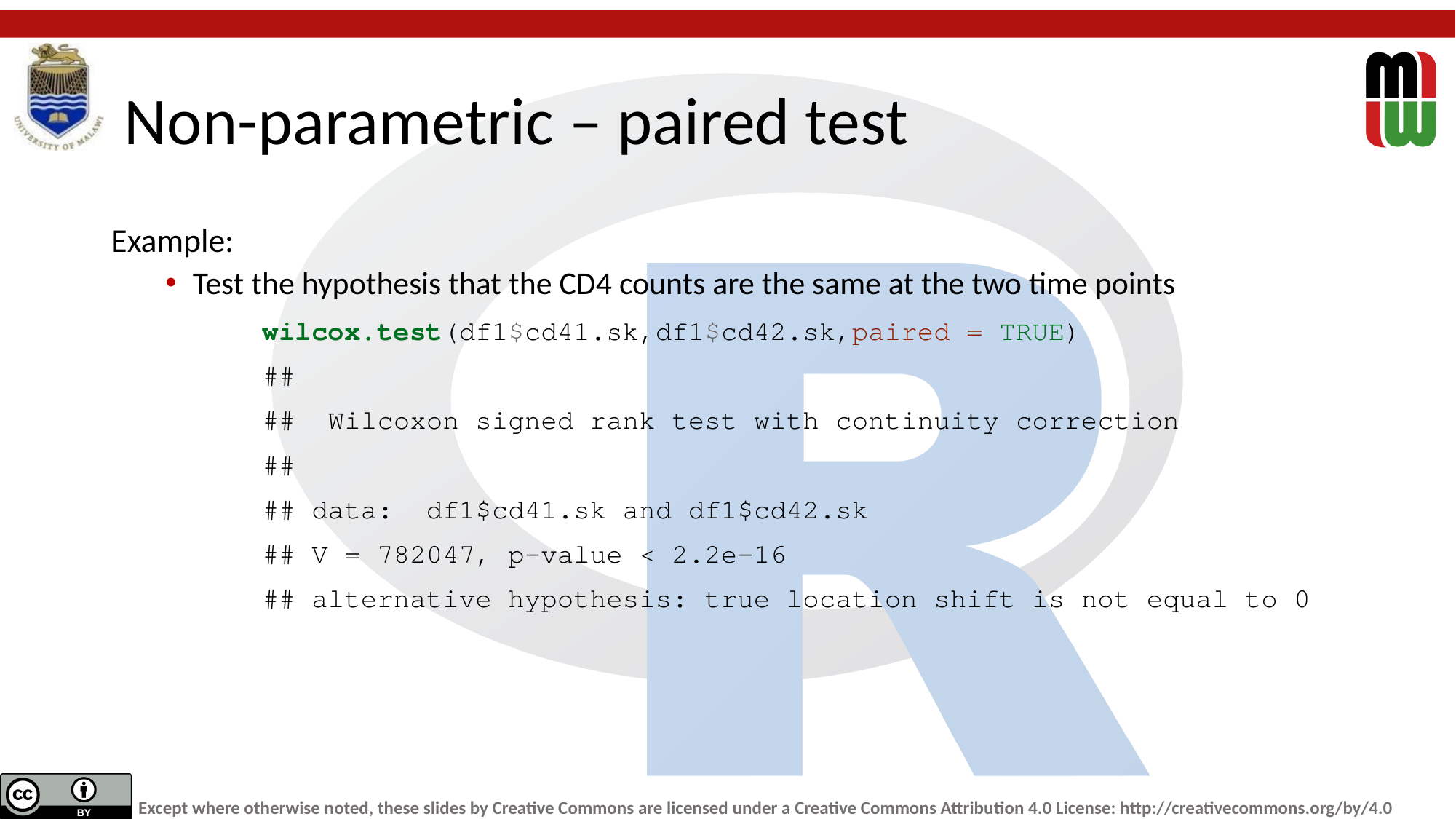

# Non-parametric – paired test
Example:
Test the hypothesis that the CD4 counts are the same at the two time points
wilcox.test(df1$cd41.sk,df1$cd42.sk,paired = TRUE)
##
##  Wilcoxon signed rank test with continuity correction
##
## data:  df1$cd41.sk and df1$cd42.sk
## V = 782047, p-value < 2.2e-16
## alternative hypothesis: true location shift is not equal to 0